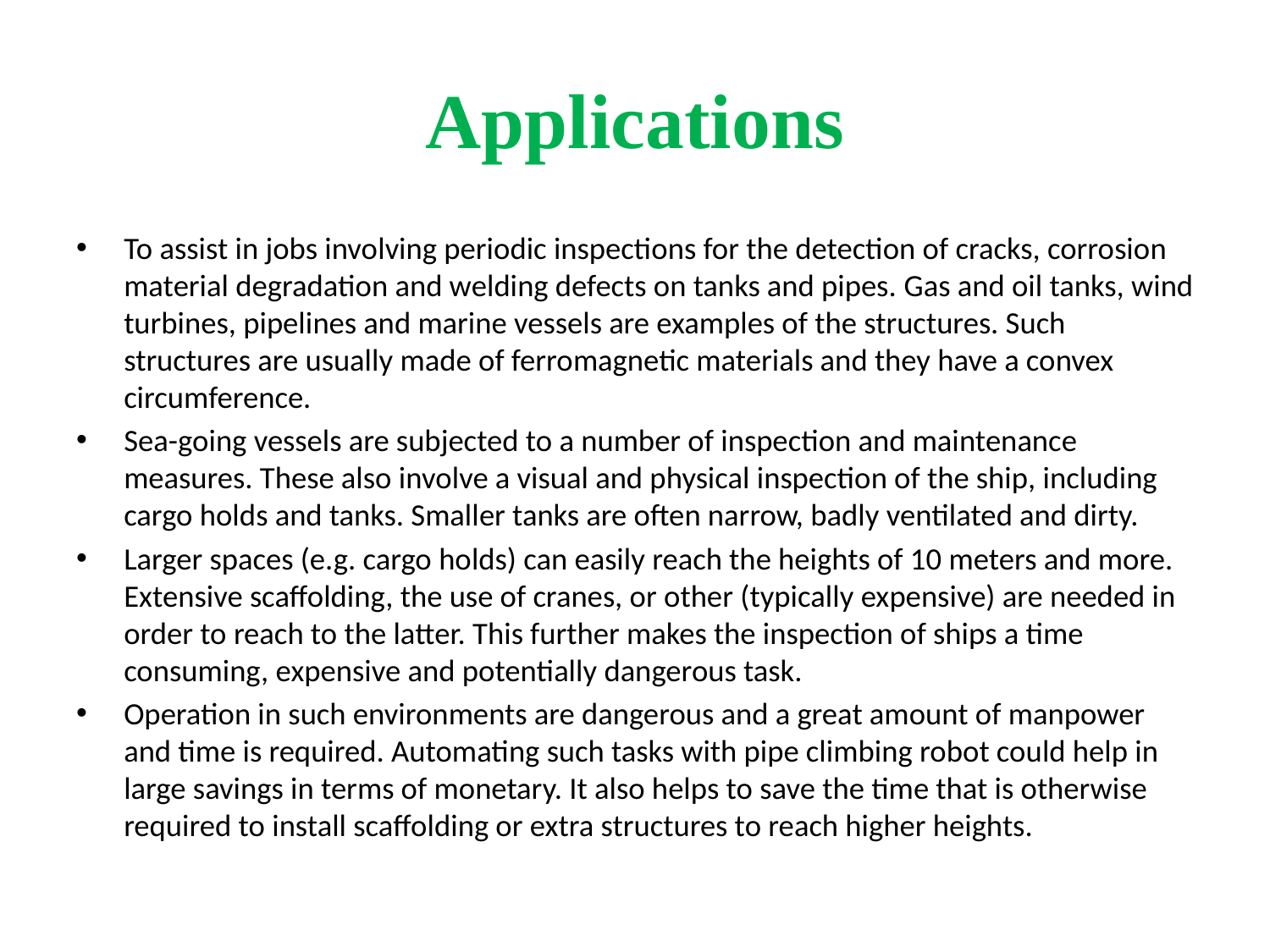

# Applications
To assist in jobs involving periodic inspections for the detection of cracks, corrosion material degradation and welding defects on tanks and pipes. Gas and oil tanks, wind turbines, pipelines and marine vessels are examples of the structures. Such structures are usually made of ferromagnetic materials and they have a convex circumference.
Sea-going vessels are subjected to a number of inspection and maintenance measures. These also involve a visual and physical inspection of the ship, including cargo holds and tanks. Smaller tanks are often narrow, badly ventilated and dirty.
Larger spaces (e.g. cargo holds) can easily reach the heights of 10 meters and more. Extensive scaffolding, the use of cranes, or other (typically expensive) are needed in order to reach to the latter. This further makes the inspection of ships a time consuming, expensive and potentially dangerous task.
Operation in such environments are dangerous and a great amount of manpower and time is required. Automating such tasks with pipe climbing robot could help in large savings in terms of monetary. It also helps to save the time that is otherwise required to install scaffolding or extra structures to reach higher heights.